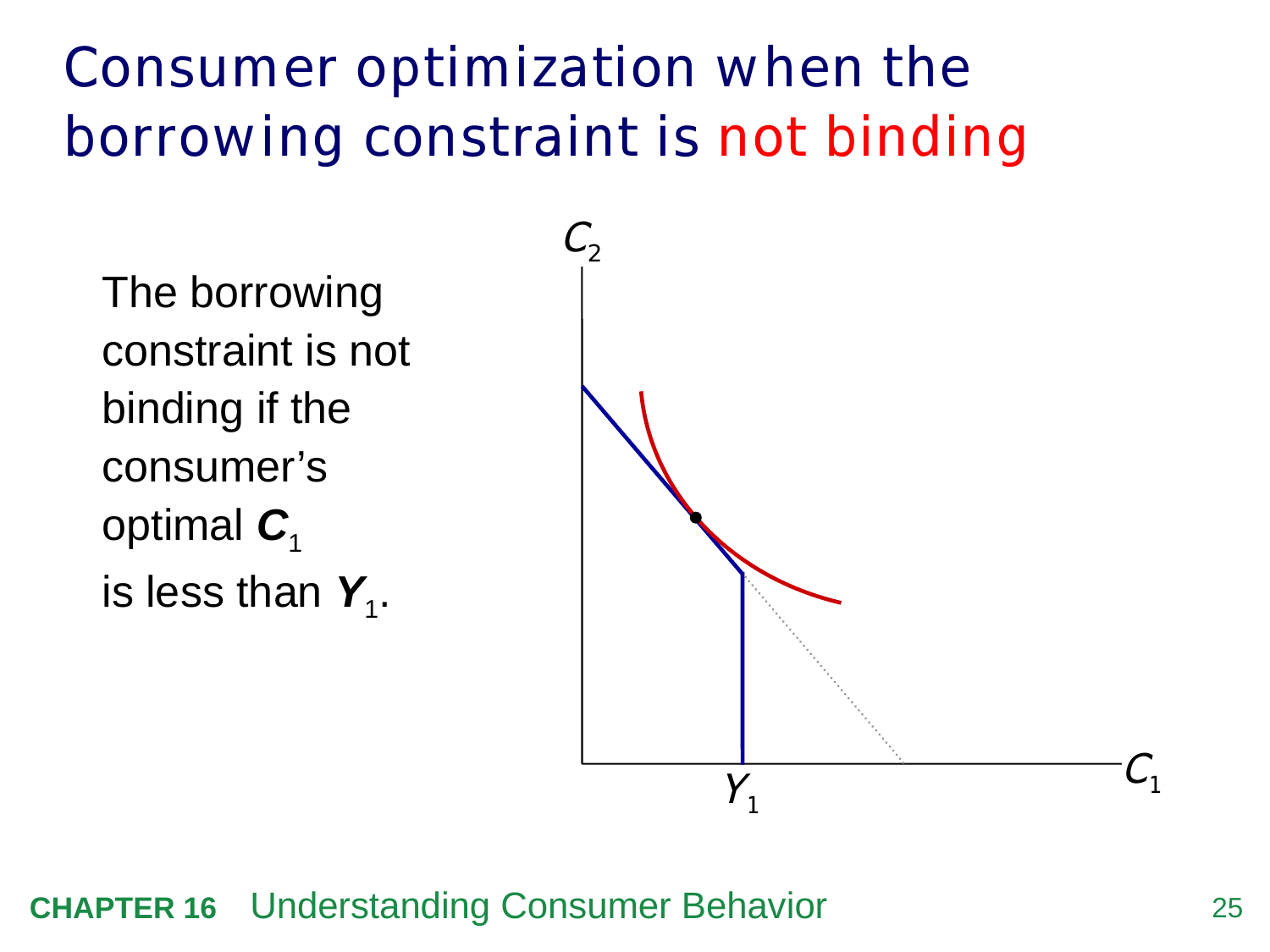

# Consumer optimization when the borrowing constraint is not binding
C2

C1
The borrowing constraint is not binding if the consumer’s
optimal C1
is less than Y1.

Y1